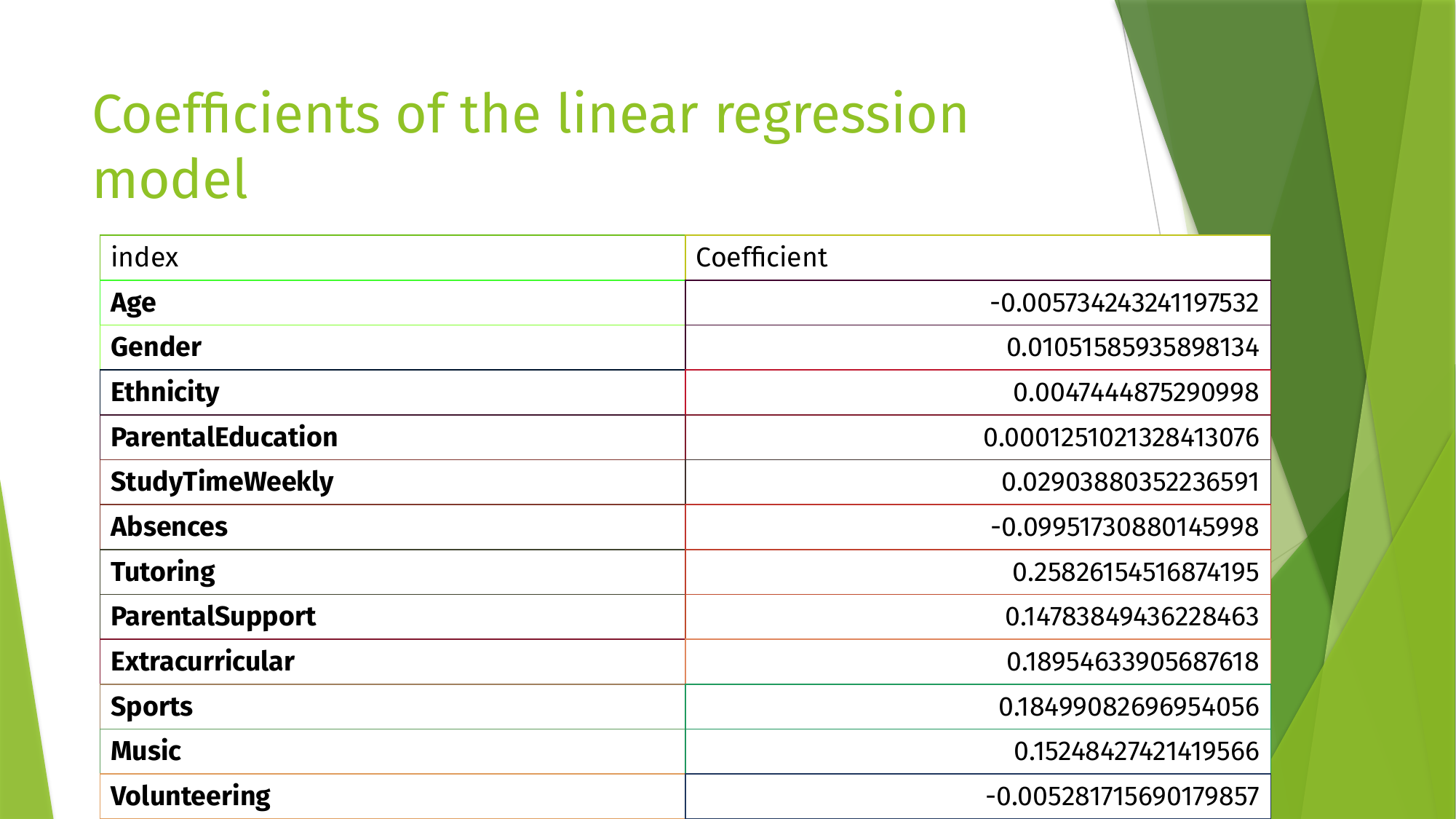

# Coefficients of the linear regression model
| index | Coefficient |
| --- | --- |
| Age | -0.005734243241197532 |
| Gender | 0.01051585935898134 |
| Ethnicity | 0.0047444875290998 |
| ParentalEducation | 0.0001251021328413076 |
| StudyTimeWeekly | 0.02903880352236591 |
| Absences | -0.09951730880145998 |
| Tutoring | 0.25826154516874195 |
| ParentalSupport | 0.14783849436228463 |
| Extracurricular | 0.18954633905687618 |
| Sports | 0.18499082696954056 |
| Music | 0.15248427421419566 |
| Volunteering | -0.005281715690179857 |